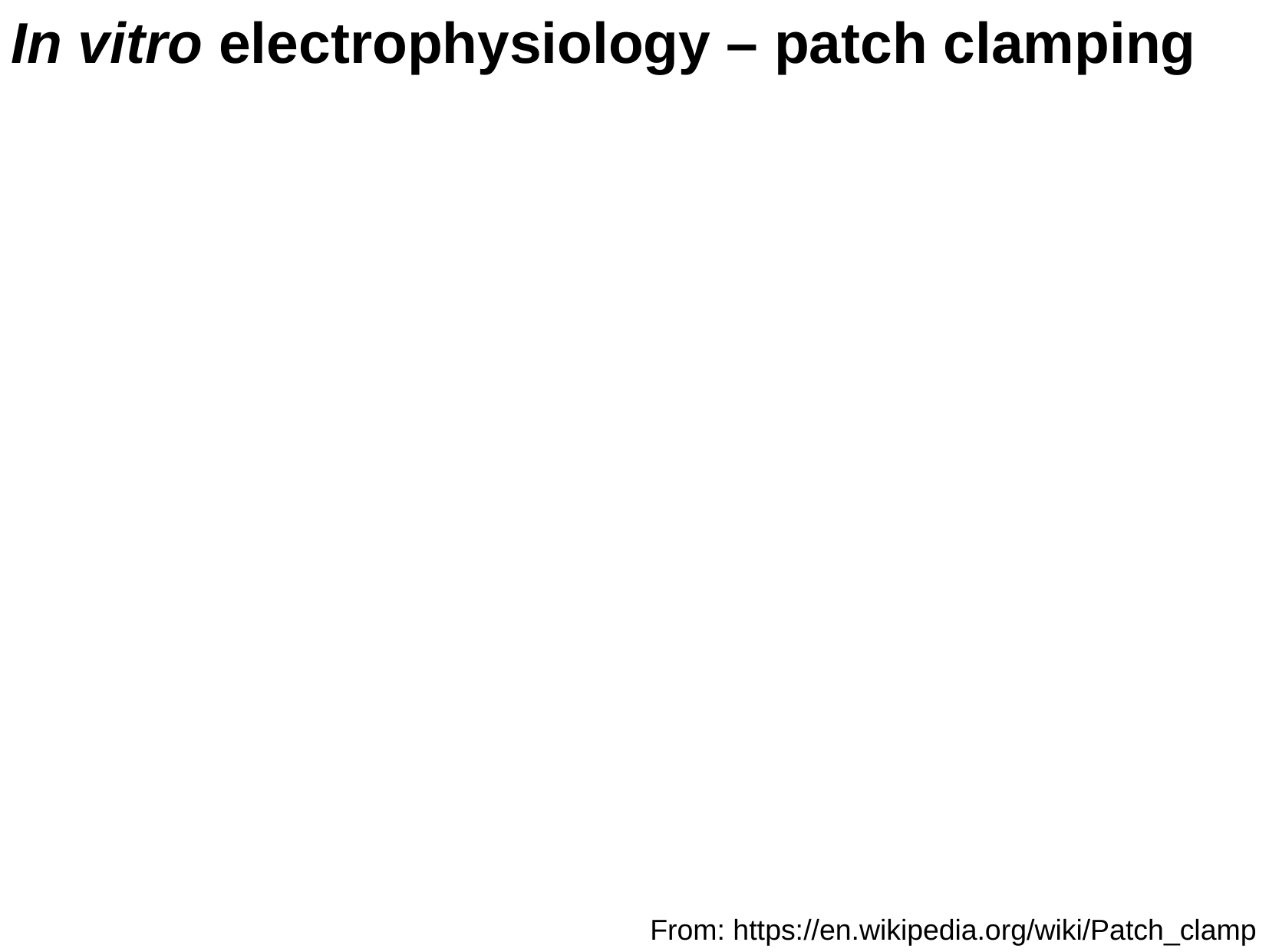

In vitro electrophysiology – patch clamping

From: https://en.wikipedia.org/wiki/Patch_clamp